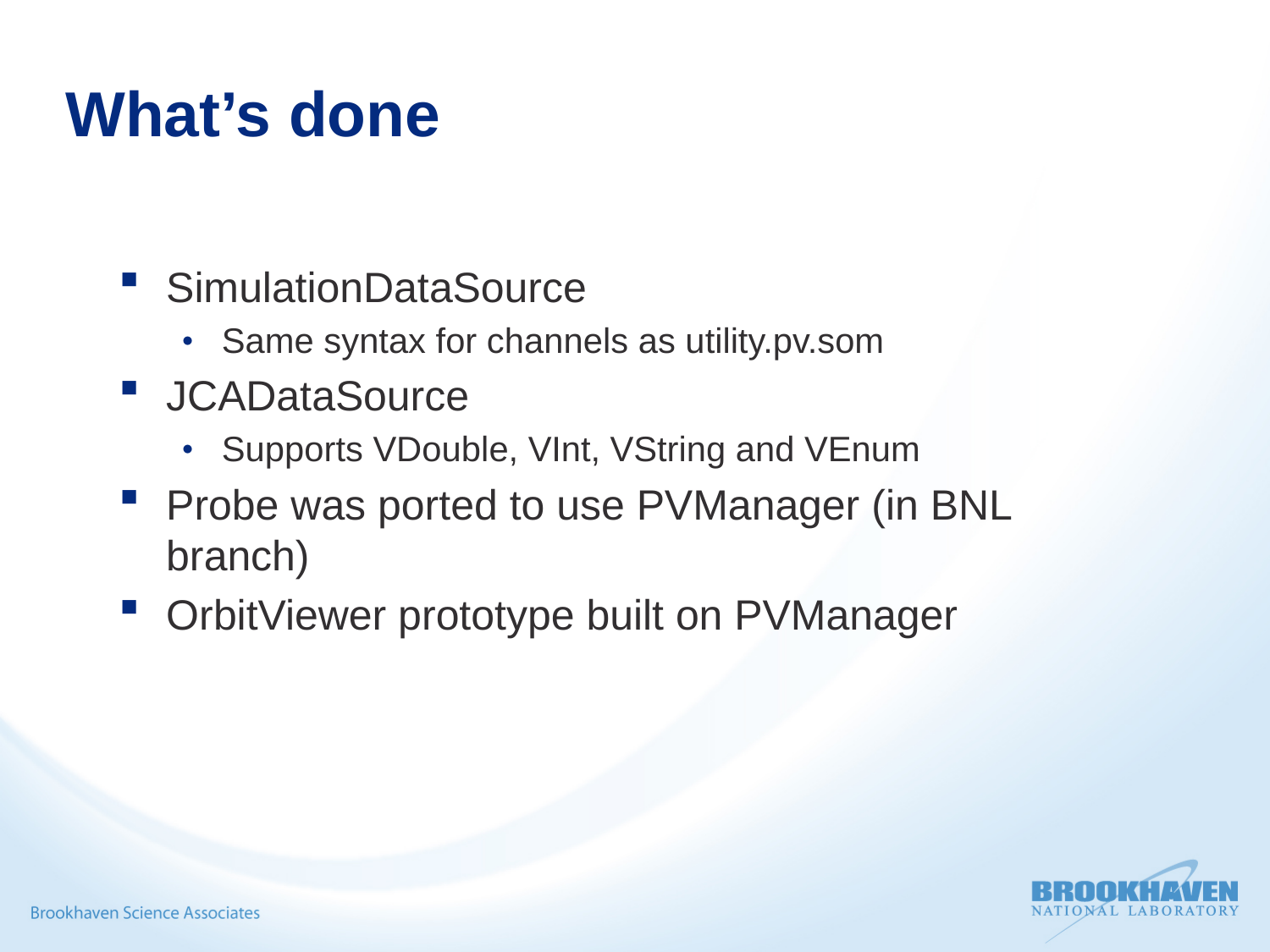

# What’s done
SimulationDataSource
Same syntax for channels as utility.pv.som
JCADataSource
Supports VDouble, VInt, VString and VEnum
Probe was ported to use PVManager (in BNL branch)
OrbitViewer prototype built on PVManager